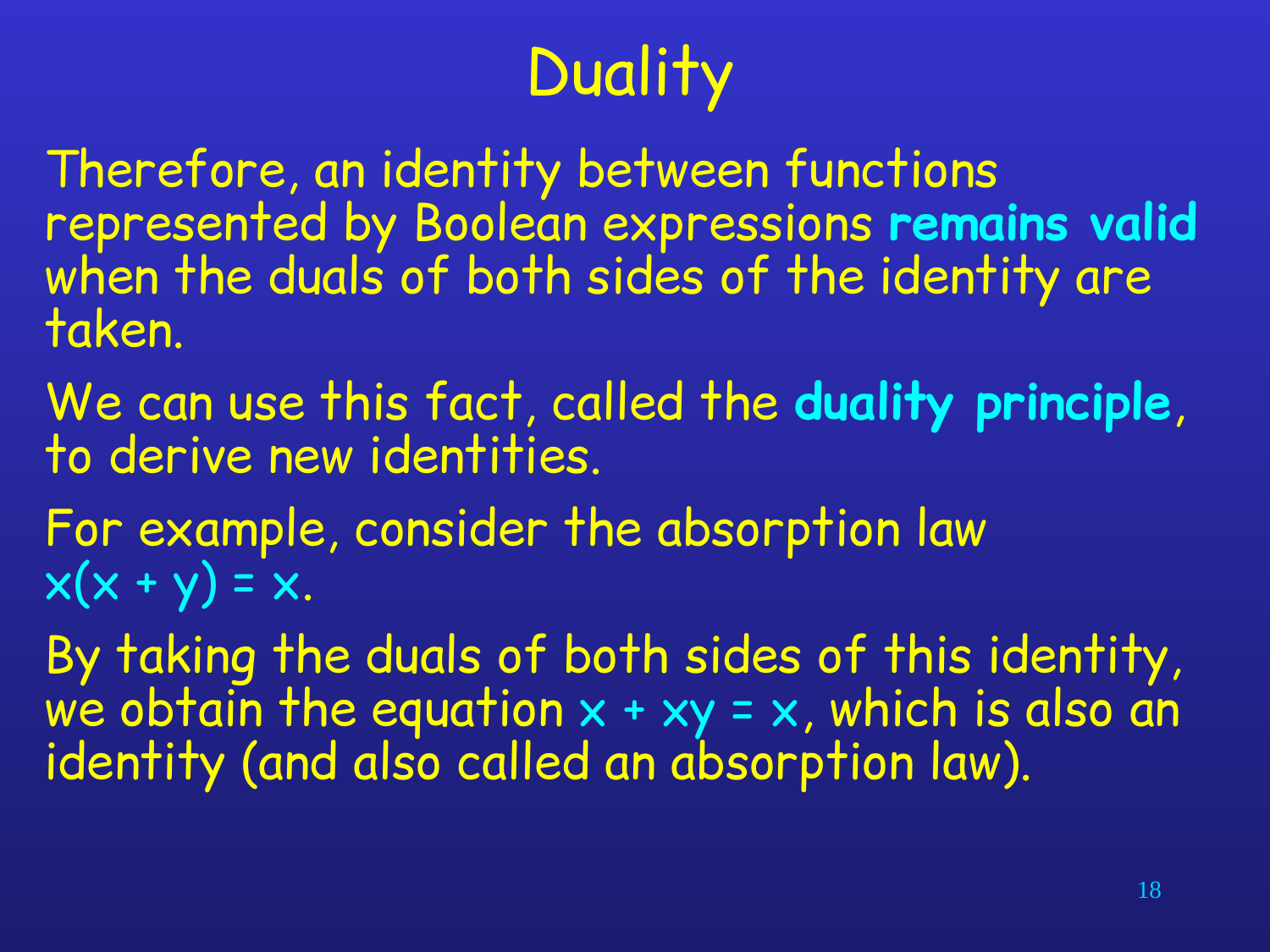

# Duality
Therefore, an identity between functions represented by Boolean expressions remains valid when the duals of both sides of the identity are taken.
We can use this fact, called the duality principle, to derive new identities.
For example, consider the absorption law
x(x + y) = x.
By taking the duals of both sides of this identity, we obtain the equation x + xy = x, which is also an identity (and also called an absorption law).
18